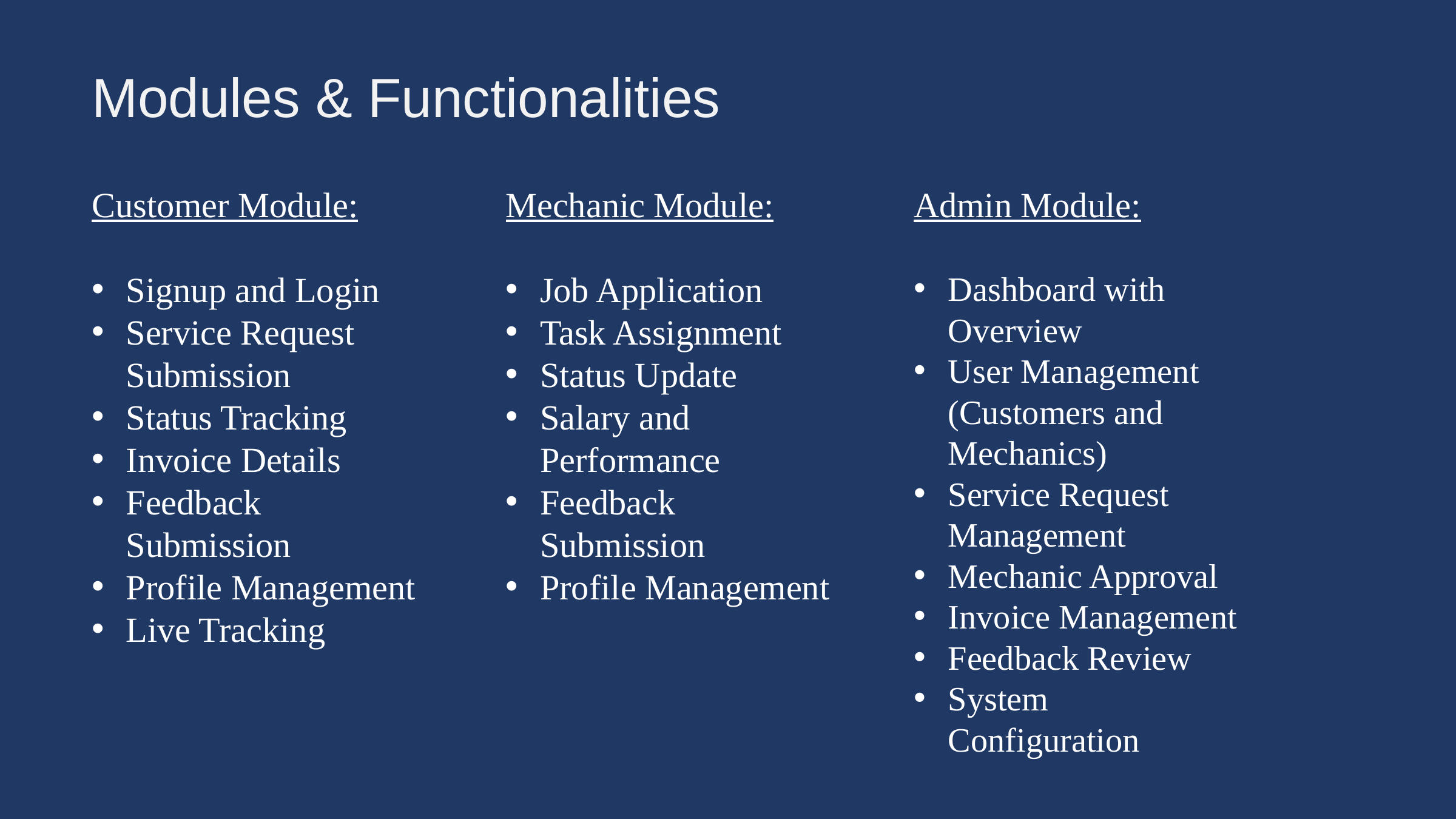

Modules & Functionalities
Mechanic Module:

Job Application
Task Assignment
Status Update
Salary and Performance
Feedback Submission
Profile Management
Admin Module:

Dashboard with Overview
User Management (Customers and Mechanics)
Service Request Management
Mechanic Approval
Invoice Management
Feedback Review
System Configuration

Customer Module:

Signup and Login
Service Request Submission
Status Tracking
Invoice Details
Feedback Submission
Profile Management
Live Tracking